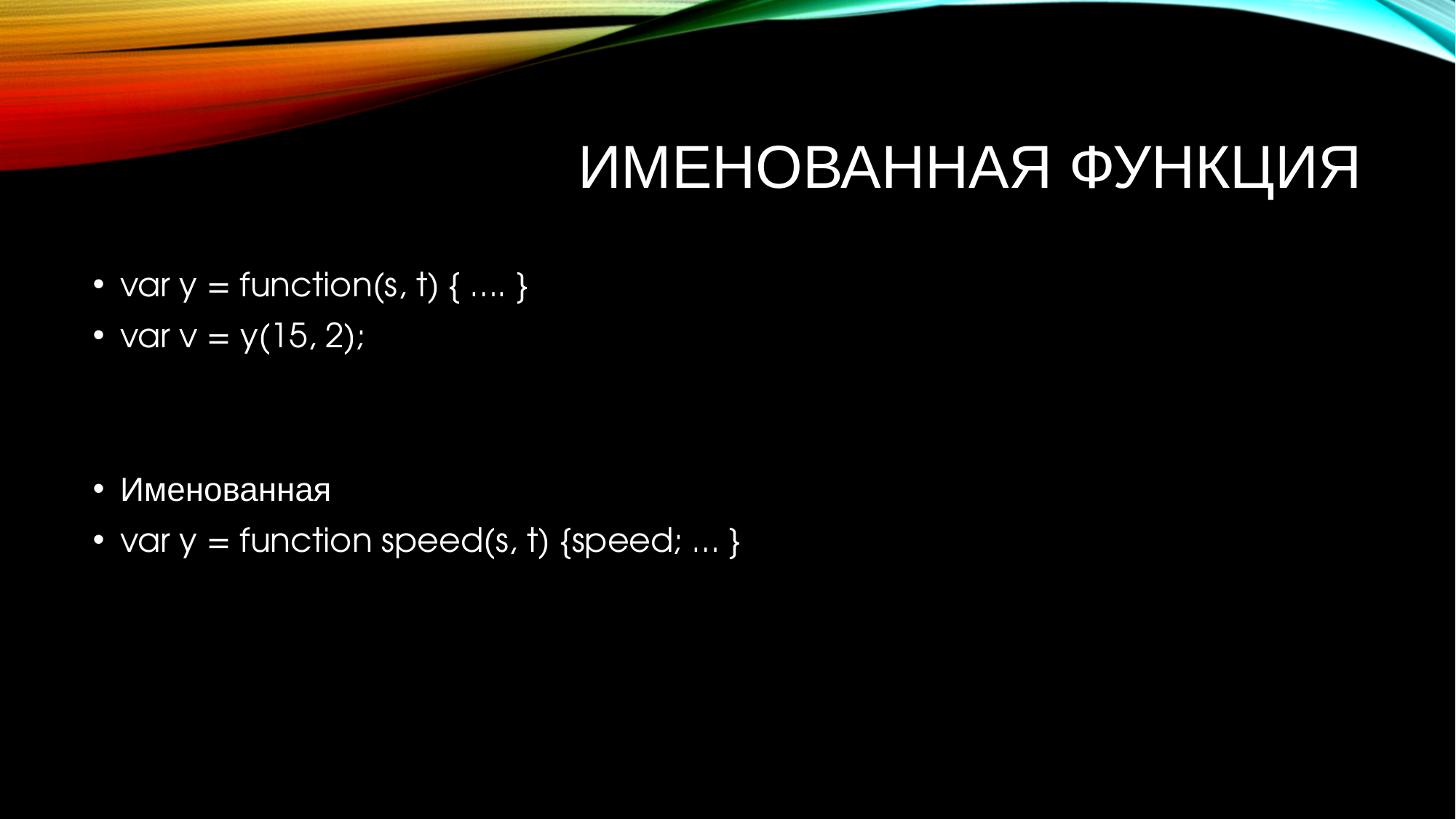

# Именованная функция
var y = function(s, t) { …. }
var v = y(15, 2);

Именованная
var y = function speed(s, t) {speed; … }